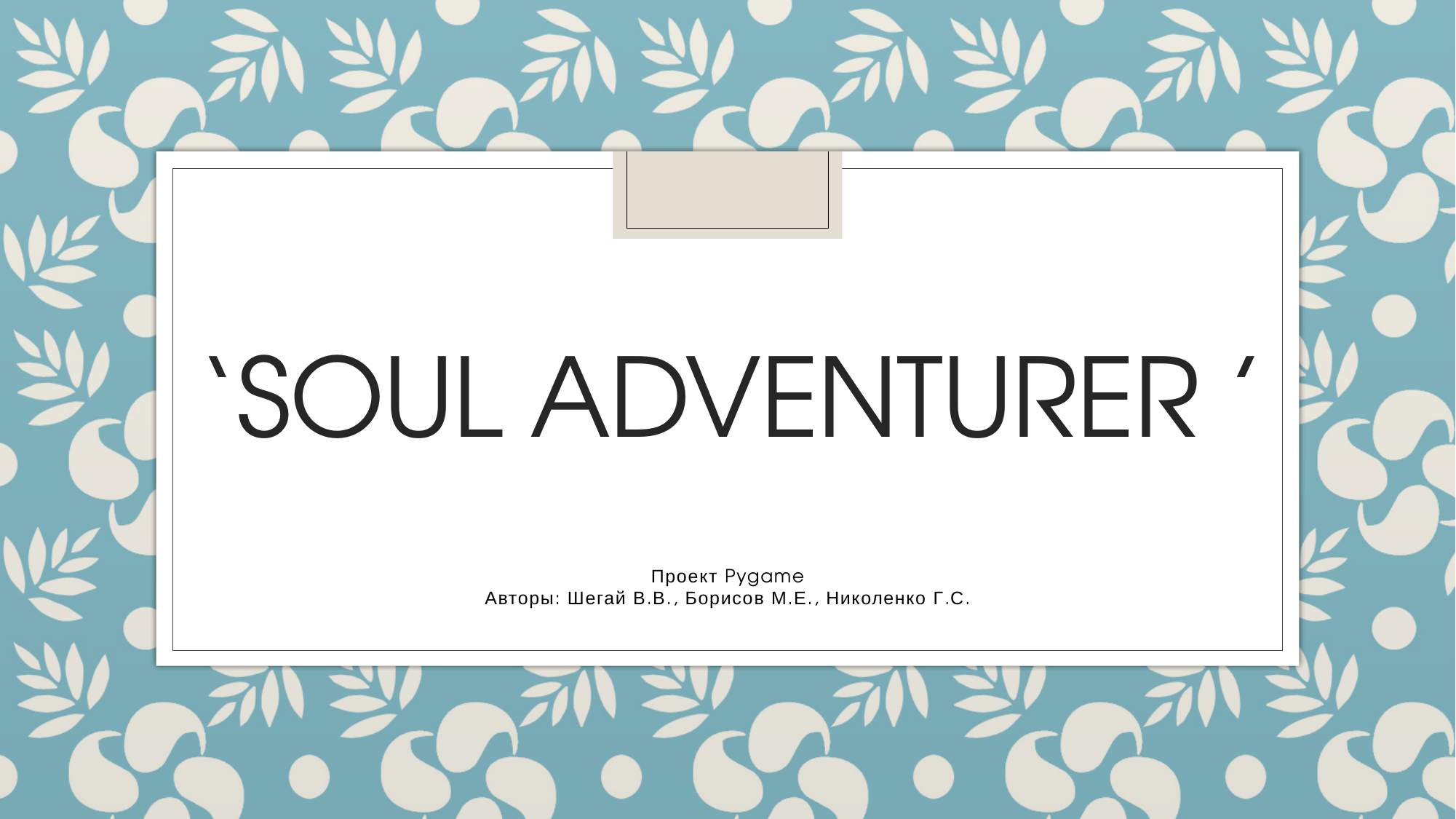

# ‘Soul adventurer ’
Проект Pygame
Авторы: Шегай В.В., Борисов М.Е., Николенко Г.С.